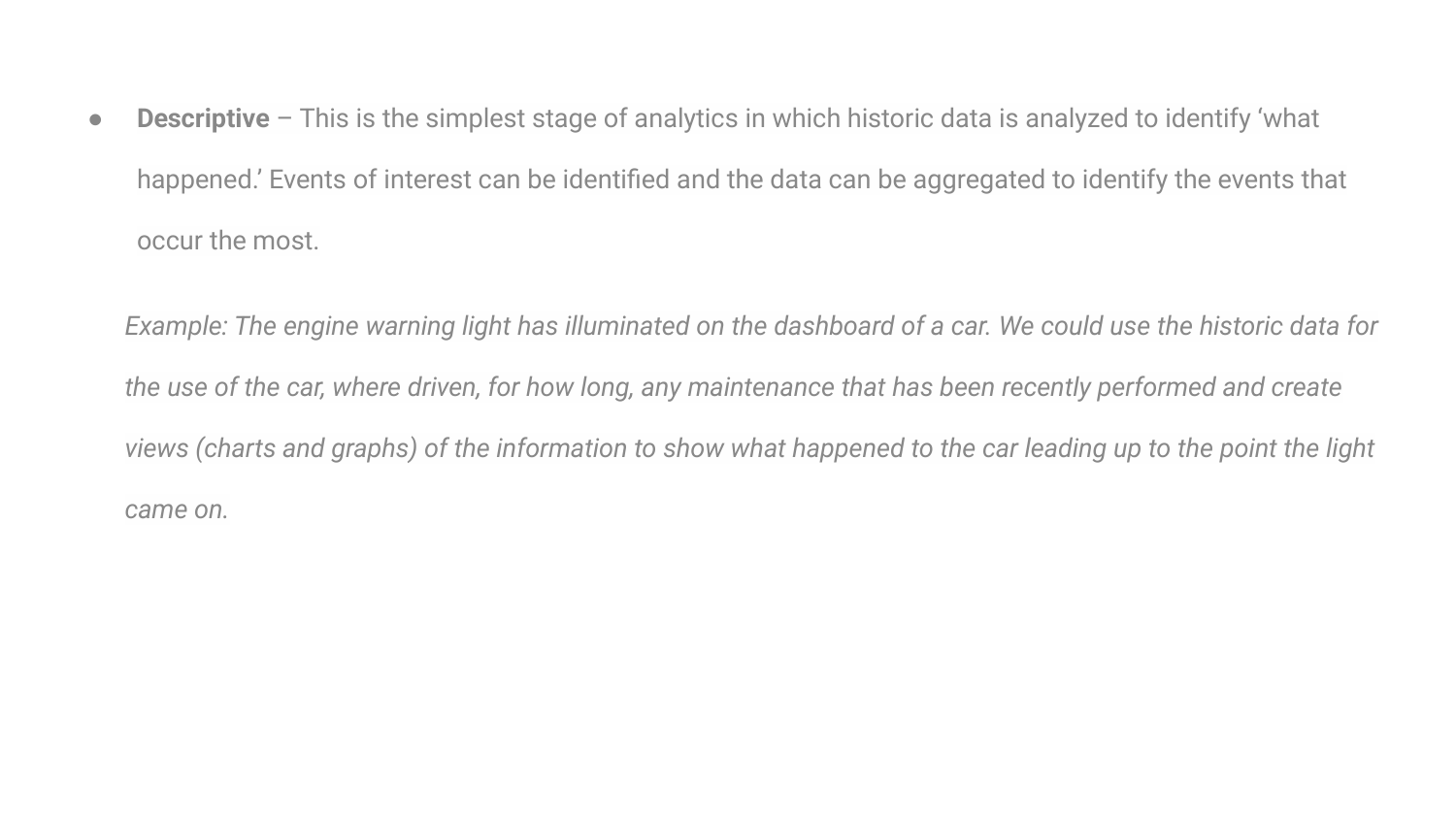

Descriptive – This is the simplest stage of analytics in which historic data is analyzed to identify ‘what happened.’ Events of interest can be identified and the data can be aggregated to identify the events that occur the most.
Example: The engine warning light has illuminated on the dashboard of a car. We could use the historic data for the use of the car, where driven, for how long, any maintenance that has been recently performed and create views (charts and graphs) of the information to show what happened to the car leading up to the point the light came on.